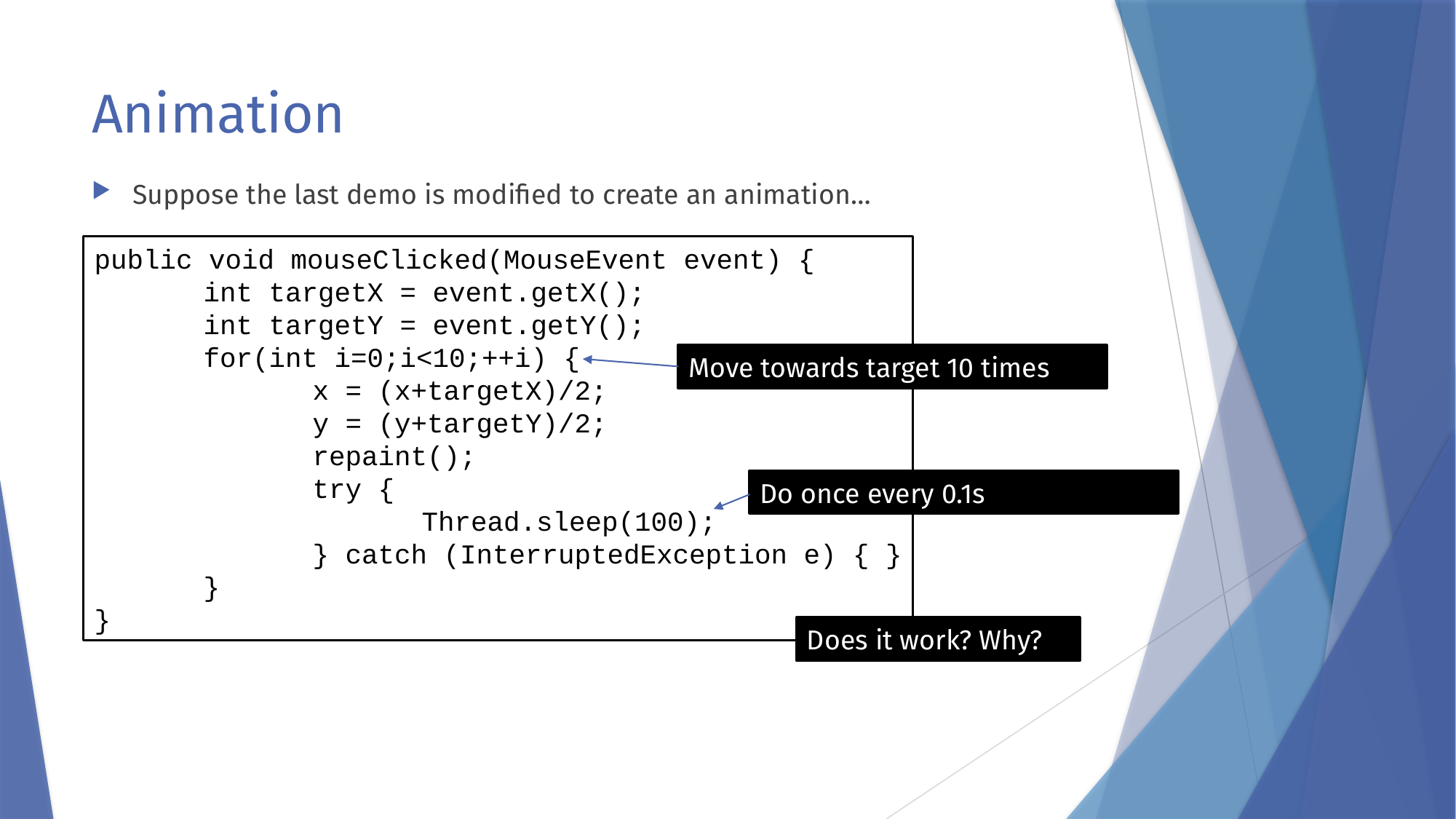

# Animation
Suppose the last demo is modified to create an animation…
public void mouseClicked(MouseEvent event) {
	int targetX = event.getX();
	int targetY = event.getY();
	for(int i=0;i<10;++i) {
		x = (x+targetX)/2;
		y = (y+targetY)/2;
		repaint();
		try {
			Thread.sleep(100);
		} catch (InterruptedException e) { }
	}
}
Move towards target 10 times
Do once every 0.1s
Does it work? Why?